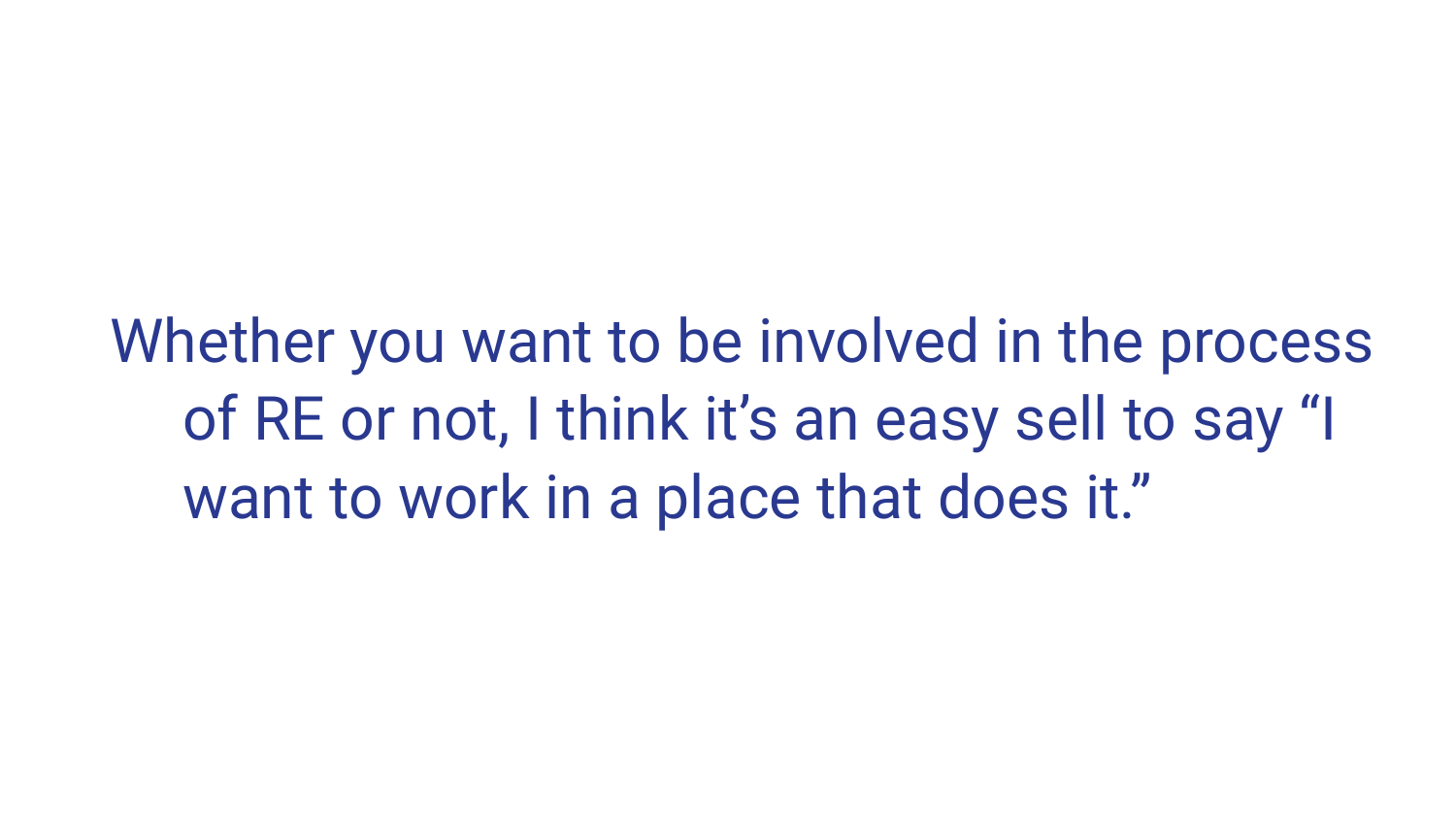

Whether you want to be involved in the process of RE or not, I think it’s an easy sell to say “I want to work in a place that does it.”